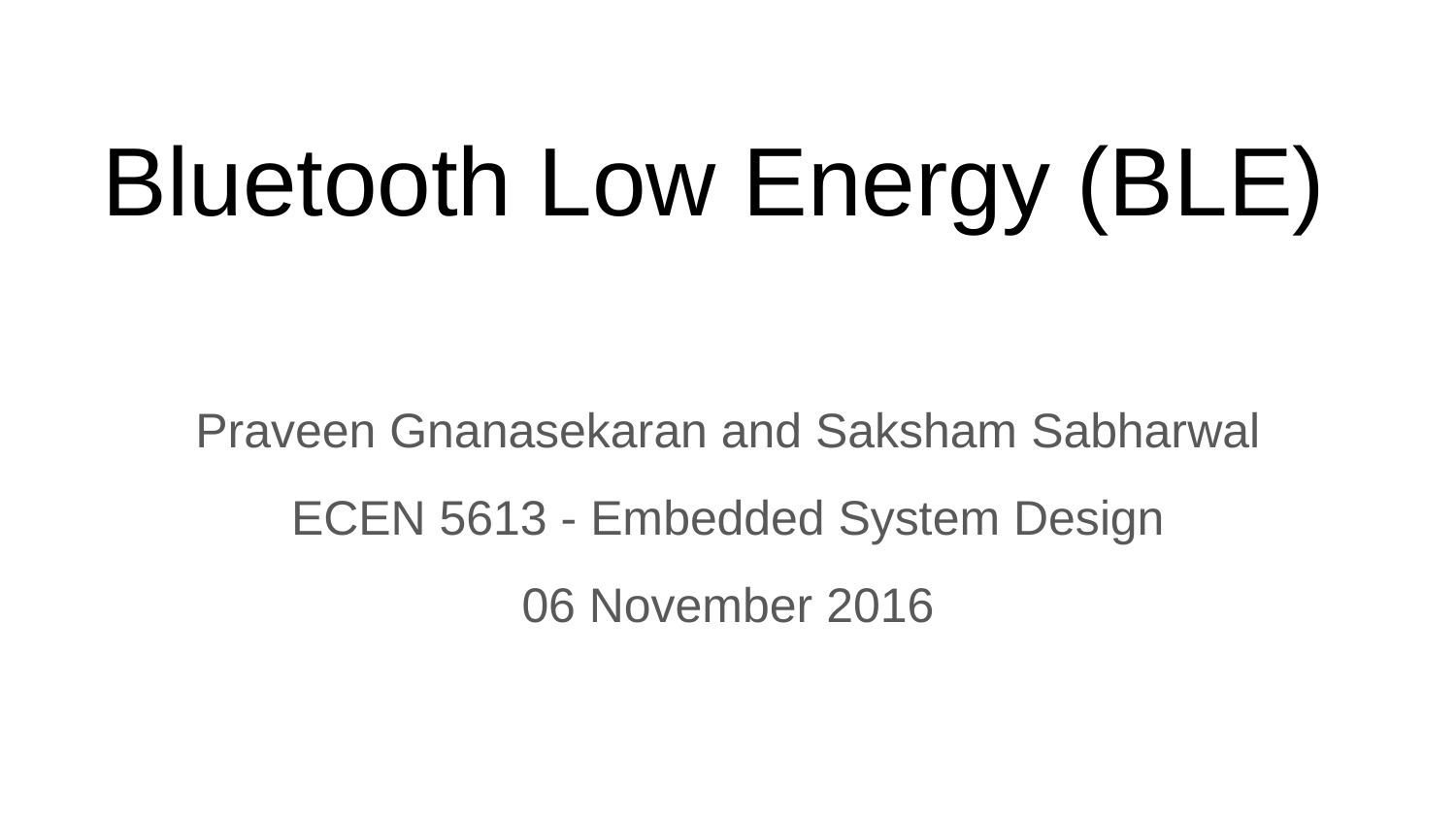

# Bluetooth Low Energy (BLE)
Praveen Gnanasekaran and Saksham Sabharwal
ECEN 5613 - Embedded System Design
06 November 2016